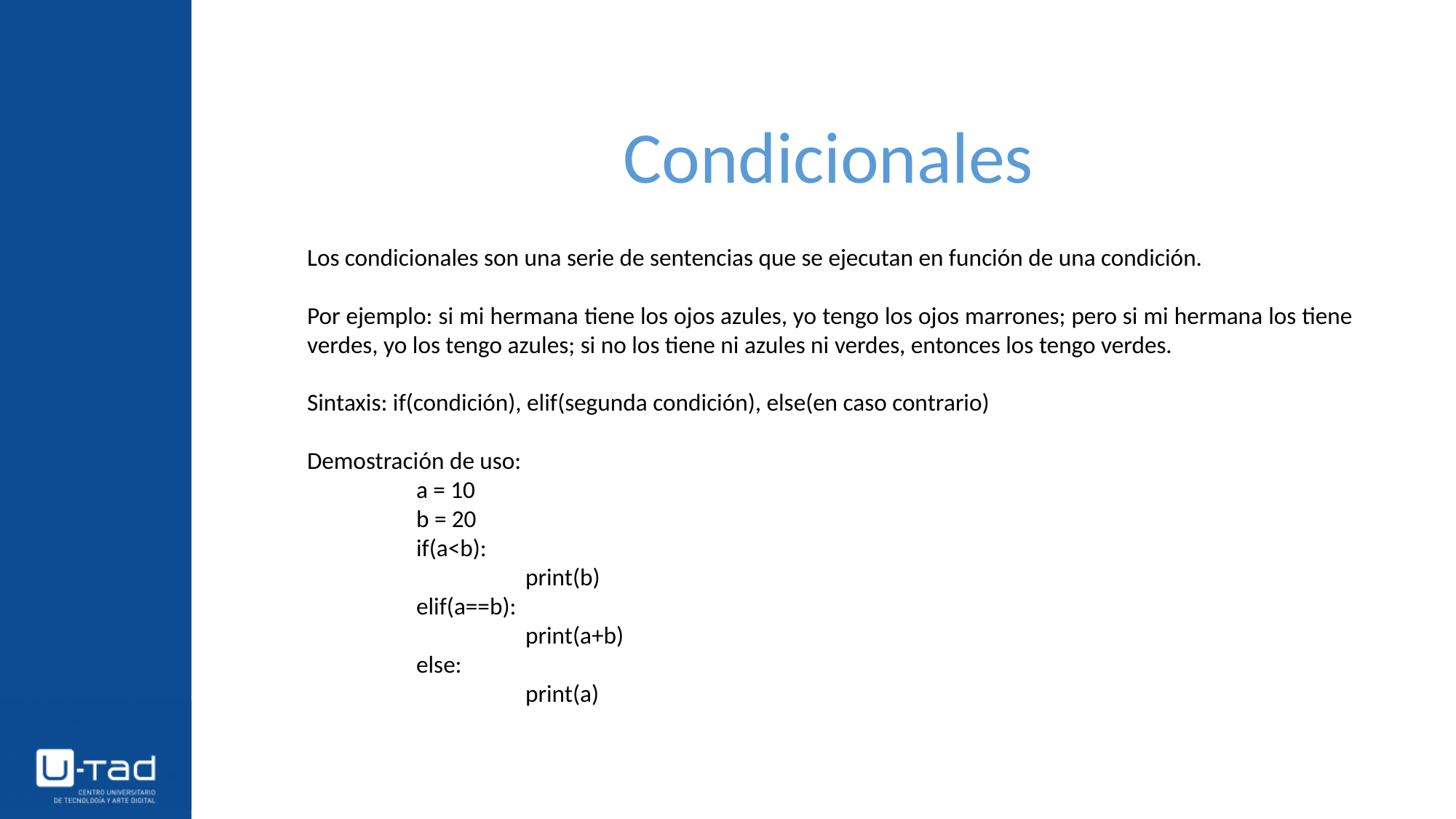

# Condicionales
Los condicionales son una serie de sentencias que se ejecutan en función de una condición.

Por ejemplo: si mi hermana tiene los ojos azules, yo tengo los ojos marrones; pero si mi hermana los tiene verdes, yo los tengo azules; si no los tiene ni azules ni verdes, entonces los tengo verdes.

Sintaxis: if(condición), elif(segunda condición), else(en caso contrario)

Demostración de uso:
	a = 10
	b = 20
	if(a<b):
		print(b)
	elif(a==b):
		print(a+b)
	else:
		print(a)